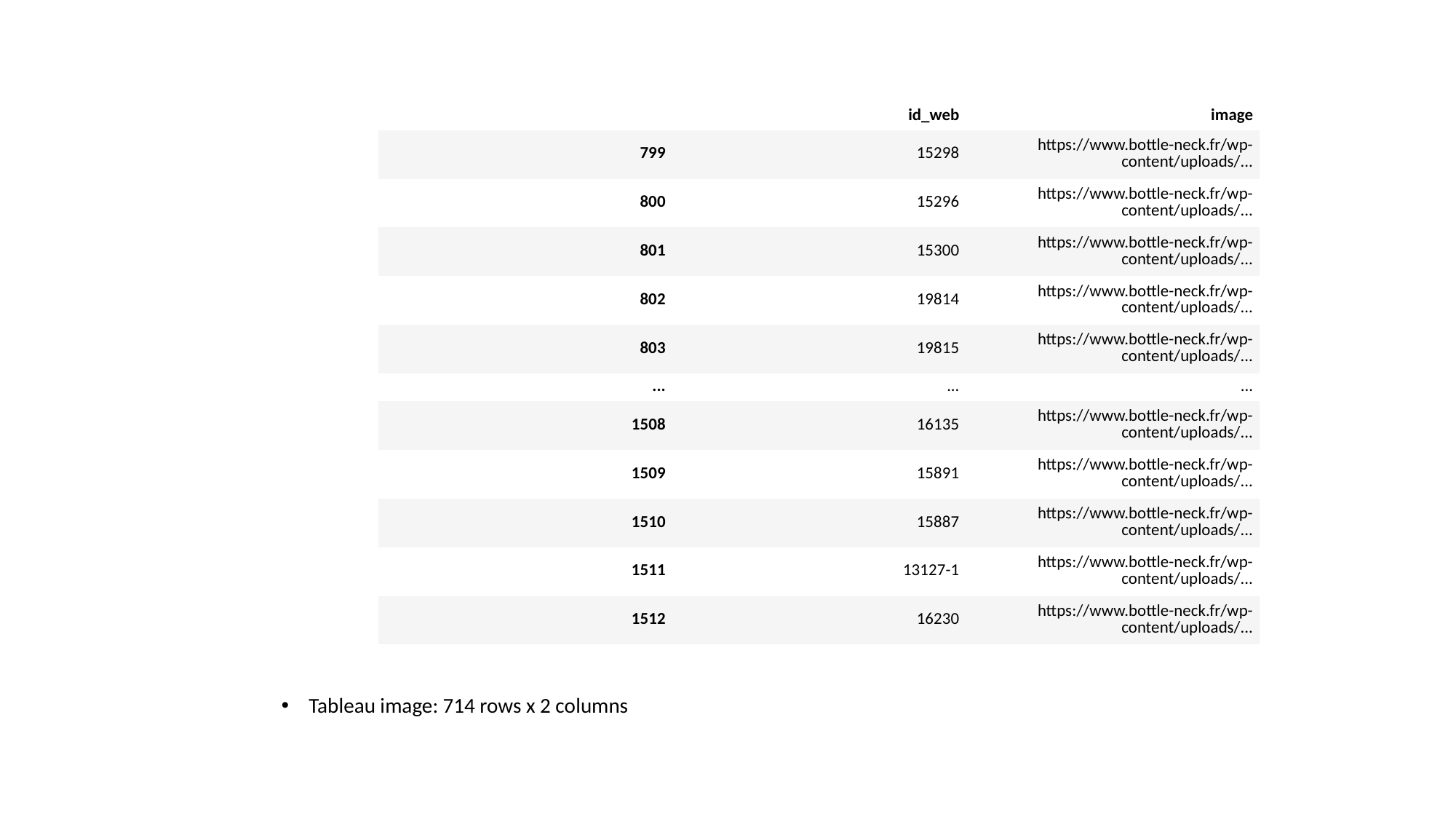

Tableau image: 714 rows x 2 columns
|  | id\_web | image |
| --- | --- | --- |
| 799 | 15298 | https://www.bottle-neck.fr/wp-content/uploads/... |
| 800 | 15296 | https://www.bottle-neck.fr/wp-content/uploads/... |
| 801 | 15300 | https://www.bottle-neck.fr/wp-content/uploads/... |
| 802 | 19814 | https://www.bottle-neck.fr/wp-content/uploads/... |
| 803 | 19815 | https://www.bottle-neck.fr/wp-content/uploads/... |
| ... | ... | ... |
| 1508 | 16135 | https://www.bottle-neck.fr/wp-content/uploads/... |
| 1509 | 15891 | https://www.bottle-neck.fr/wp-content/uploads/... |
| 1510 | 15887 | https://www.bottle-neck.fr/wp-content/uploads/... |
| 1511 | 13127-1 | https://www.bottle-neck.fr/wp-content/uploads/... |
| 1512 | 16230 | https://www.bottle-neck.fr/wp-content/uploads/... |